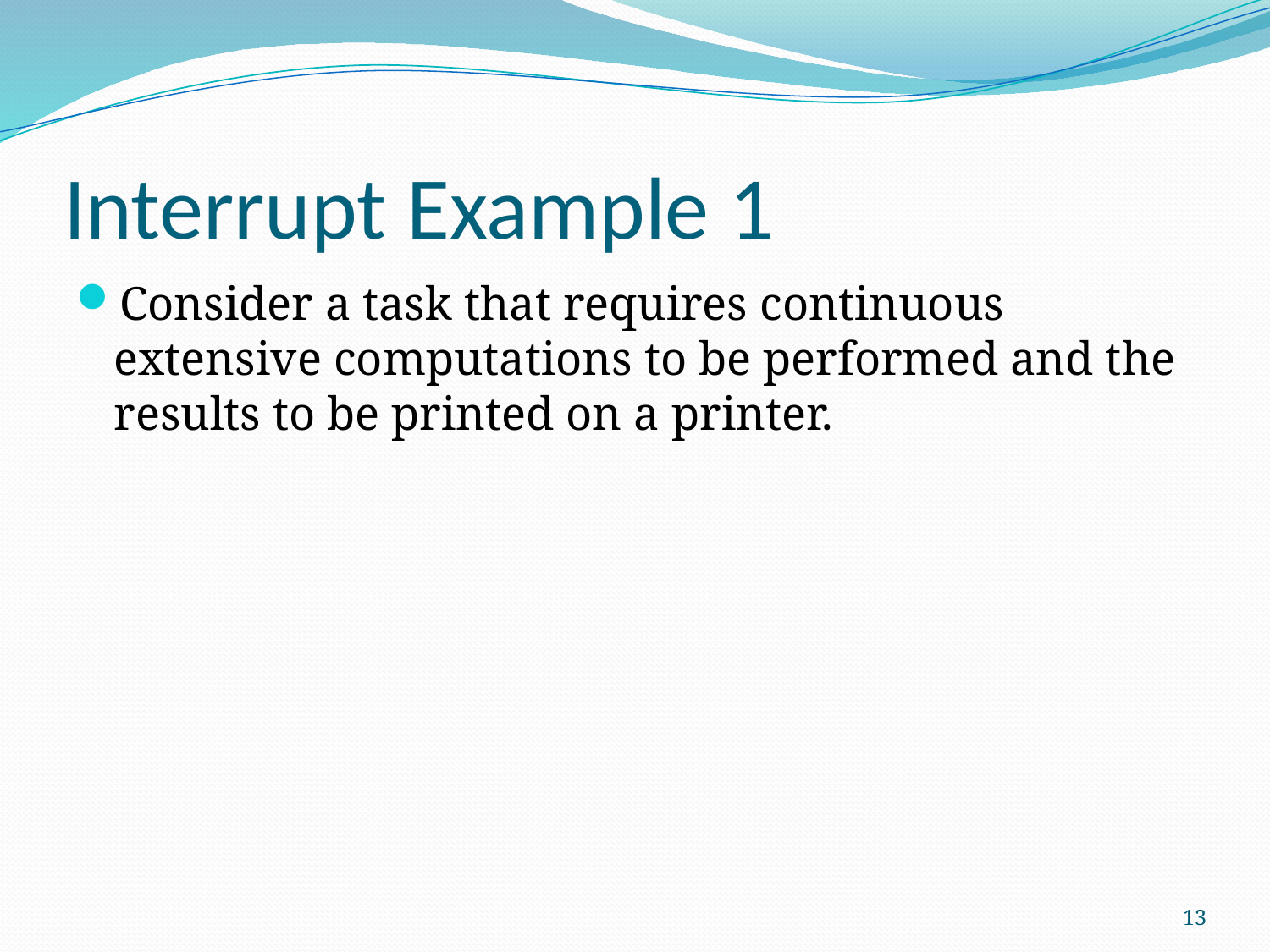

# Interrupt Example 1
Consider a task that requires continuous extensive computations to be performed and the results to be printed on a printer.
13